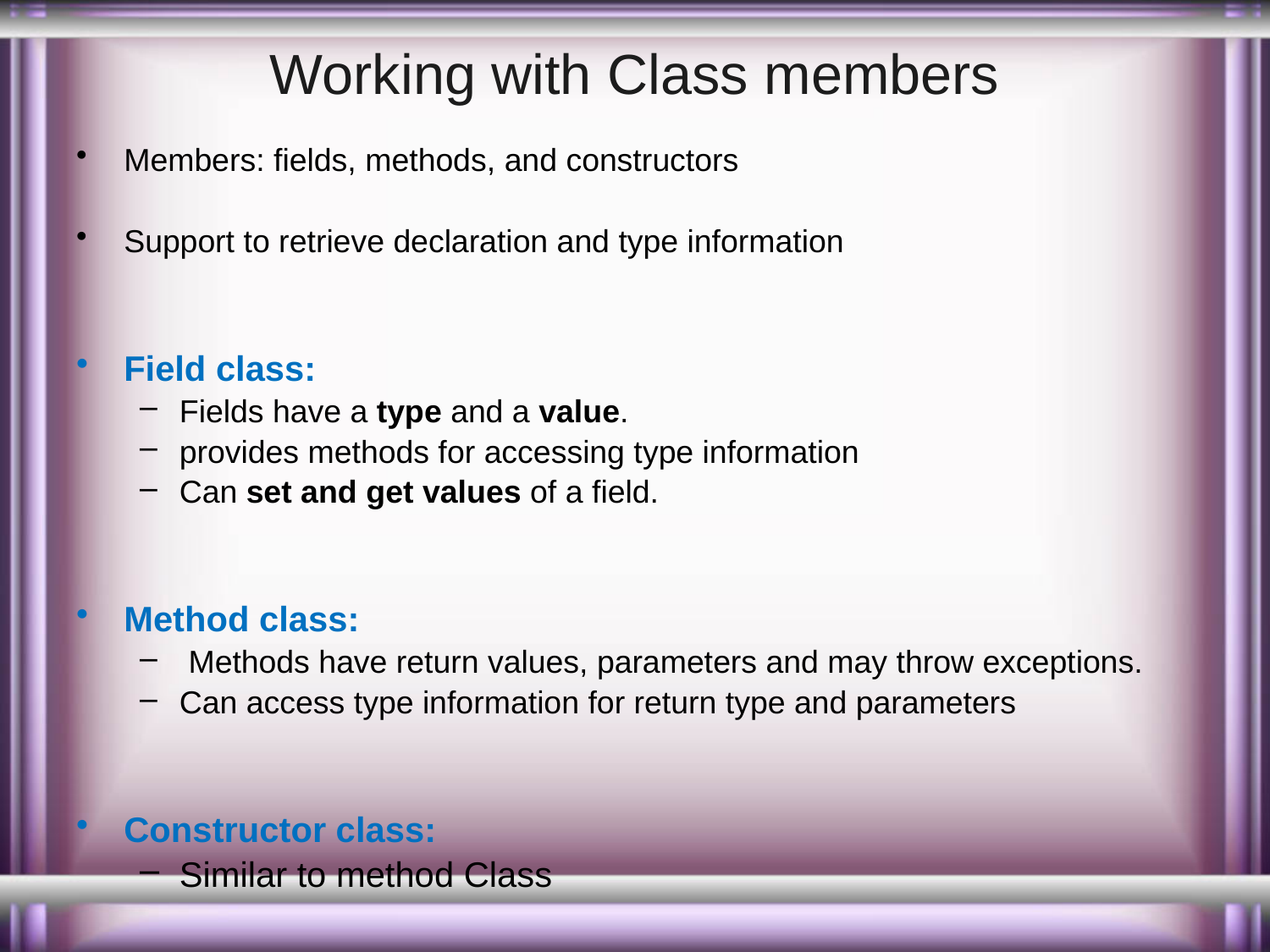

# Working with Class members
Members: fields, methods, and constructors

Support to retrieve declaration and type information

Field class:
Fields have a type and a value.
provides methods for accessing type information
Can set and get values of a field.

Method class:
 Methods have return values, parameters and may throw exceptions.
Can access type information for return type and parameters

Constructor class:
Similar to method Class